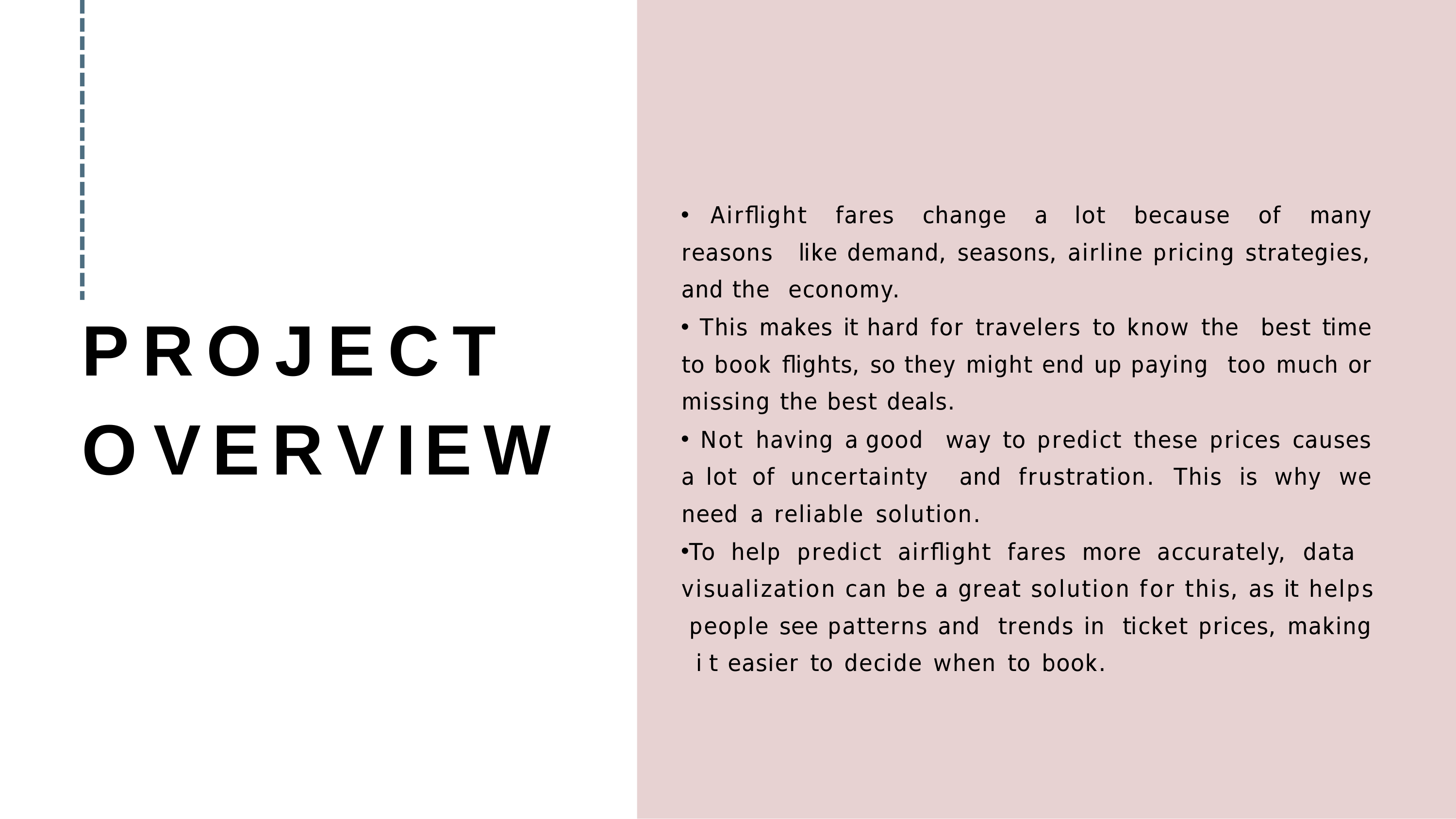

Airflight fares change a lot because of many reasons   like demand, seasons, airline pricing strategies, and the  economy.
 This makes it hard for travelers to know the  best time to book flights, so they might end up paying  too much or missing the best deals.
 Not having a good  way to predict these prices causes a lot of uncertainty  and frustration. This is why we need a reliable solution.
To help predict airflight fares more accurately, data  visualization can be a great solution for this, as it helps  people see patterns and  trends in  ticket prices, making   i t easier to decide when to book.

# PROJECT  OVERVIEW